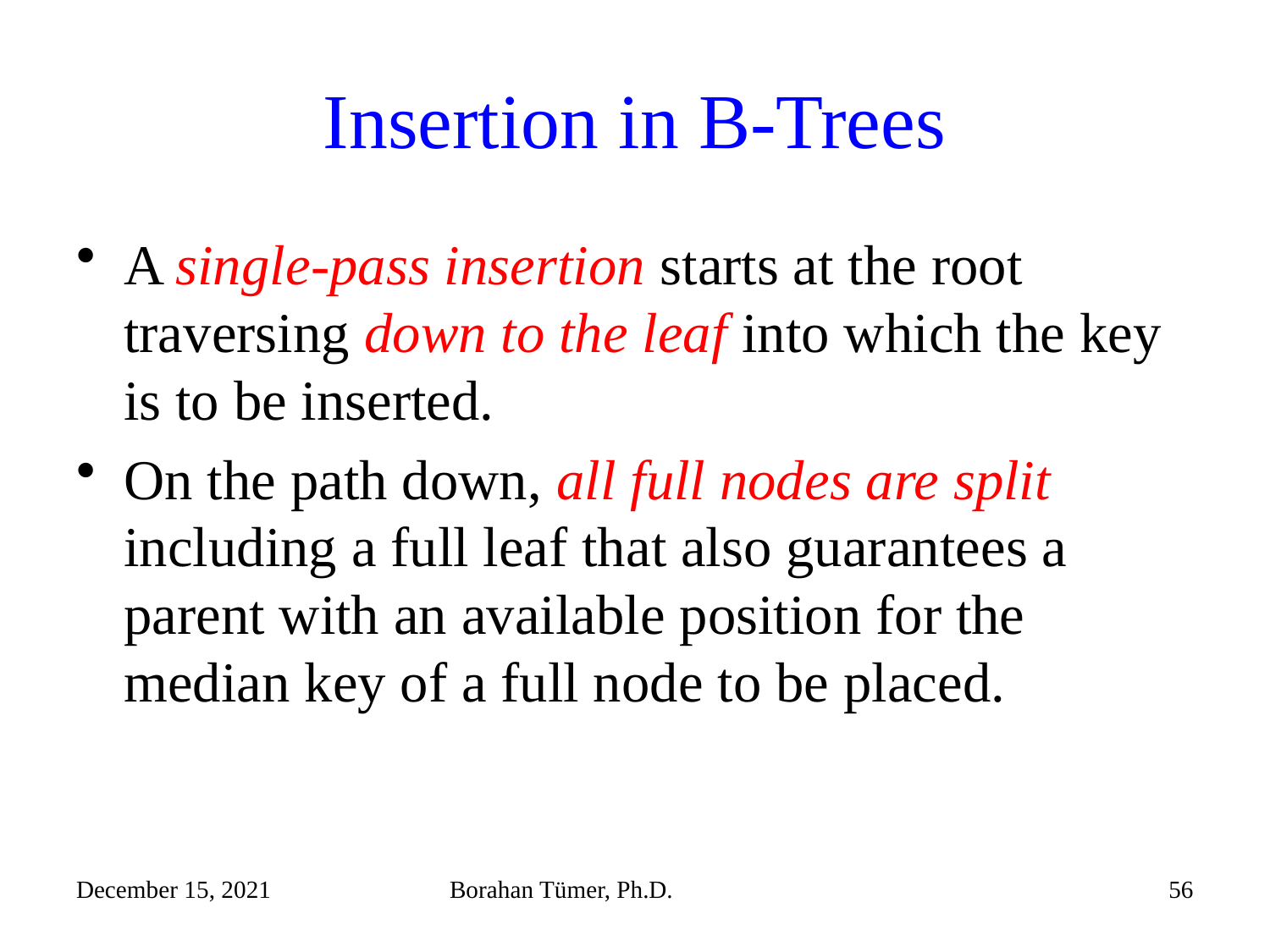

# Insertion in B-Trees
A single-pass insertion starts at the root  traversing down to the leaf into which the key is to be inserted.
On the path down, all full nodes are split including a full leaf that also guarantees a parent with an available position for the median key of a full node to be placed.
December 15, 2021
Borahan Tümer, Ph.D.
56